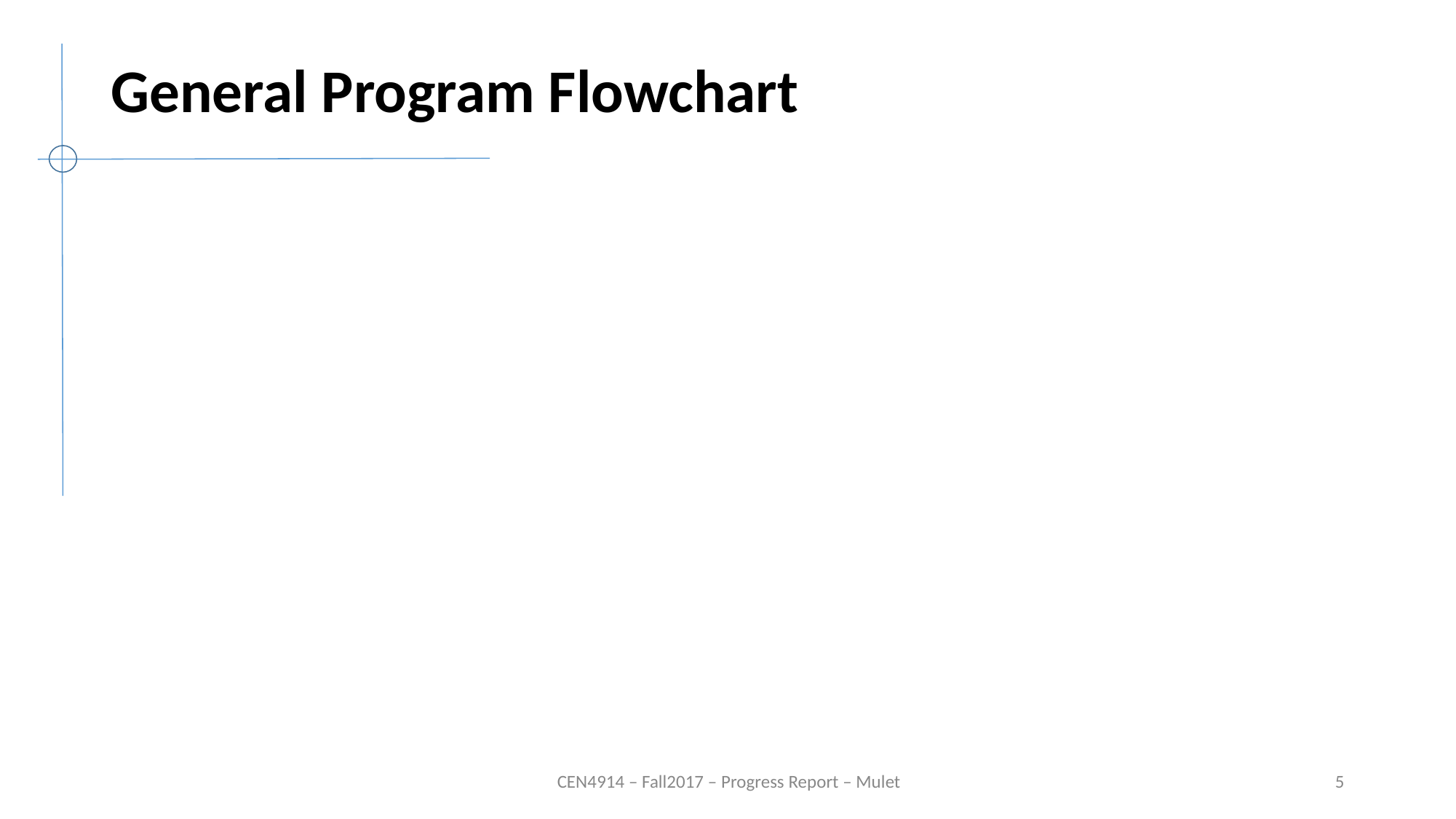

# General Program Flowchart

CEN4914 – Fall2017 – Progress Report – Mulet
5